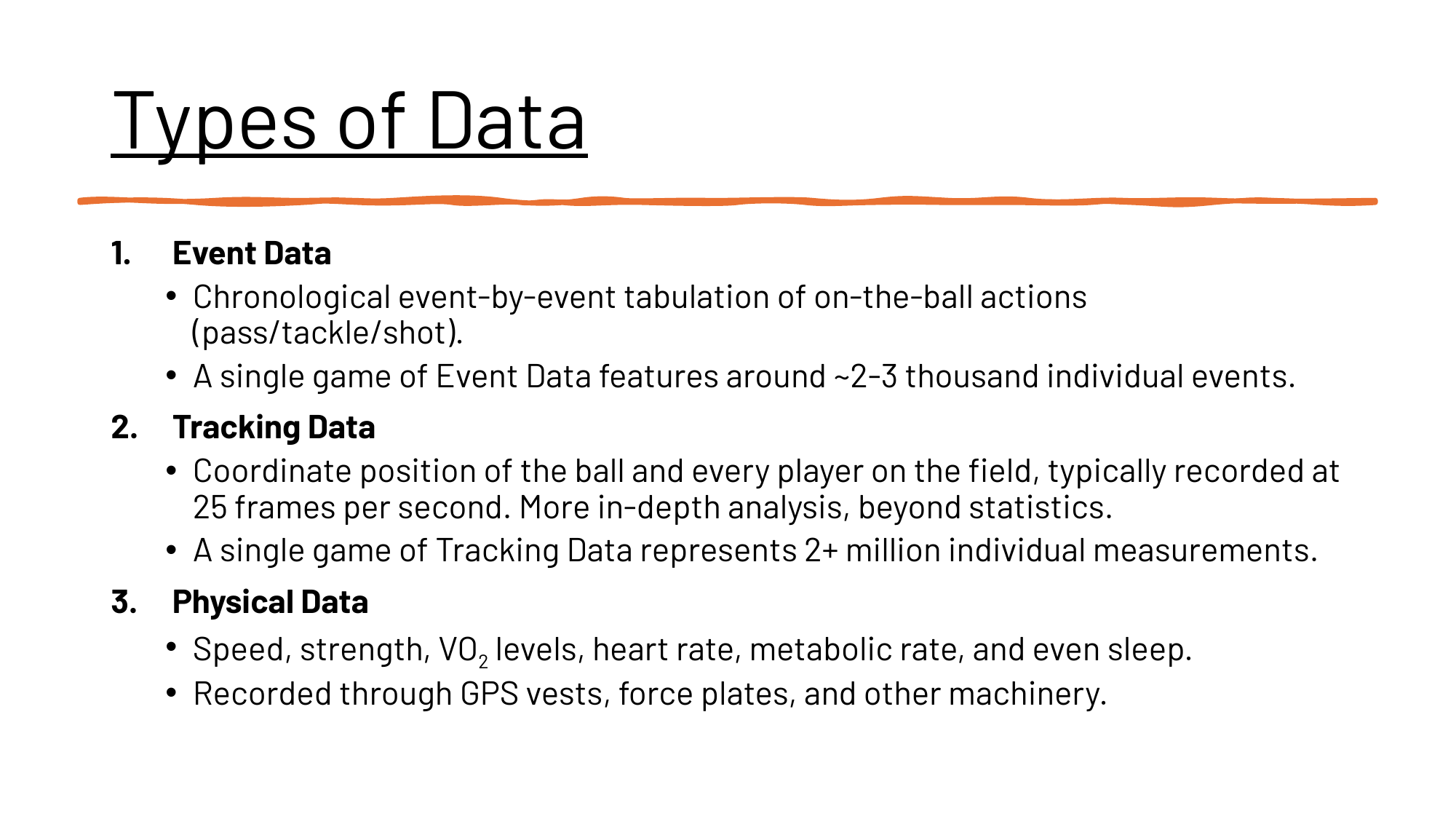

# Types of Data

Event Data
Chronological event-by-event tabulation of on-the-ball actions (pass/tackle/shot).
A single game of Event Data features around ~2-3 thousand individual events.
Tracking Data
Coordinate position of the ball and every player on the field, typically recorded at 25 frames per second. More in-depth analysis, beyond statistics.
A single game of Tracking Data represents 2+ million individual measurements.
Physical Data
Speed, strength, VO2 levels, heart rate, metabolic rate, and even sleep.
Recorded through GPS vests, force plates, and other machinery.